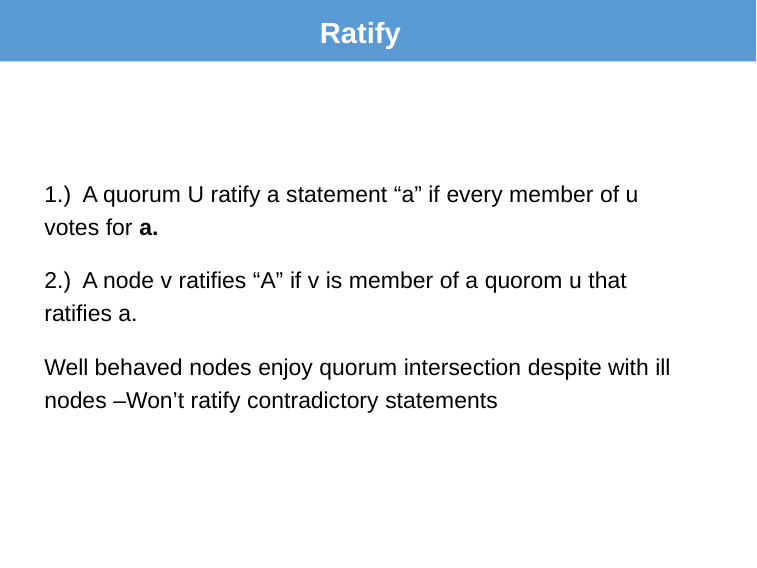

# Ratify
1.)  A quorum U ratify a statement “a” if every member of u votes for a.
2.)  A node v ratifies “A” if v is member of a quorom u that ratifies a.
Well behaved nodes enjoy quorum intersection despite with ill nodes –Won’t ratify contradictory statements